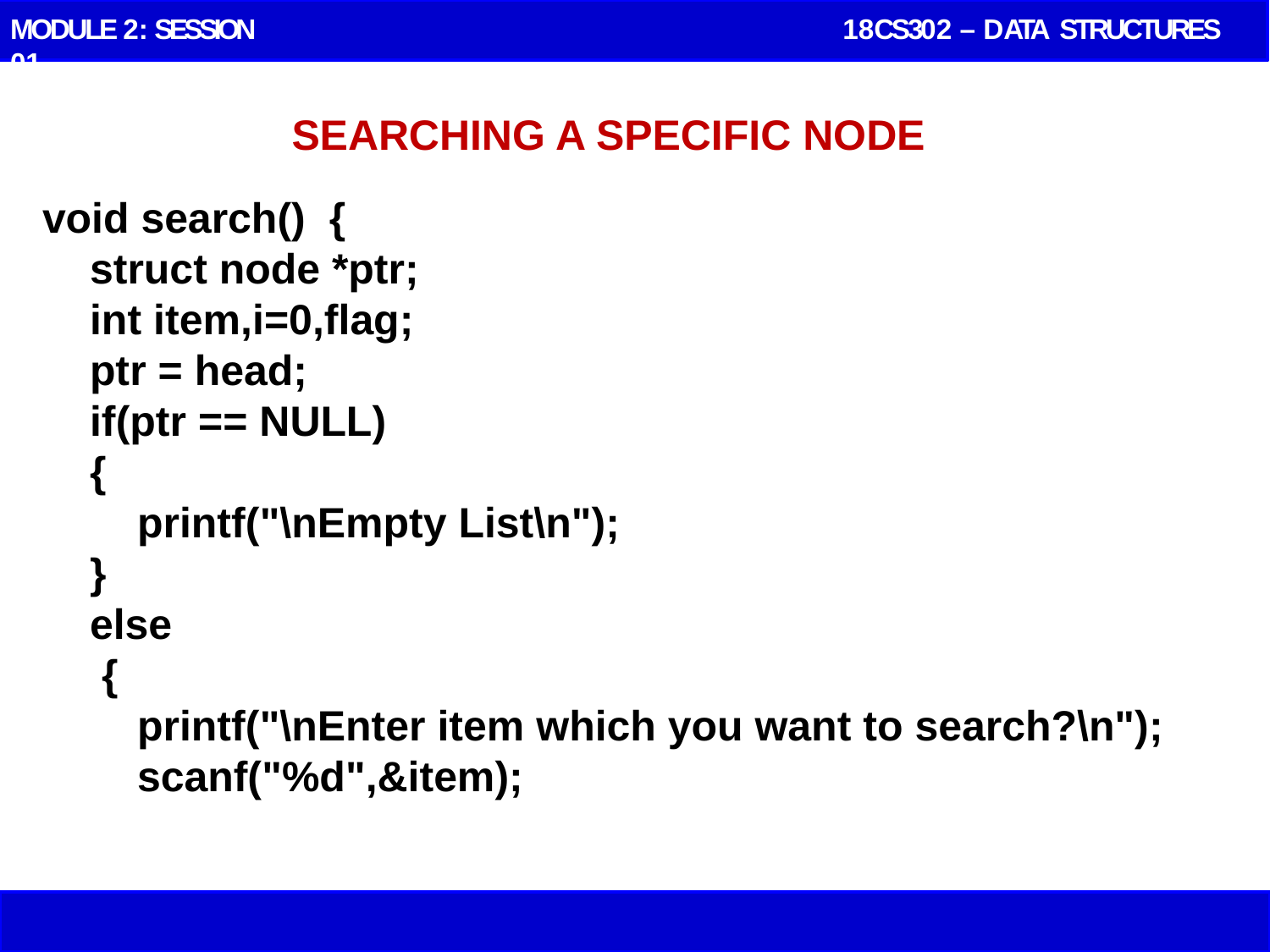

MODULE 2: SESSION 01
                                   18CS302 – DATA   STRUCTURES
# SEARCHING A SPECIFIC NODE
void search()  {
    struct node *ptr;
    int item,i=0,flag;
    ptr = head;
    if(ptr == NULL)
    {
        printf("\nEmpty List\n");
    }
    else
     {
        printf("\nEnter item which you want to search?\n");
        scanf("%d",&item);